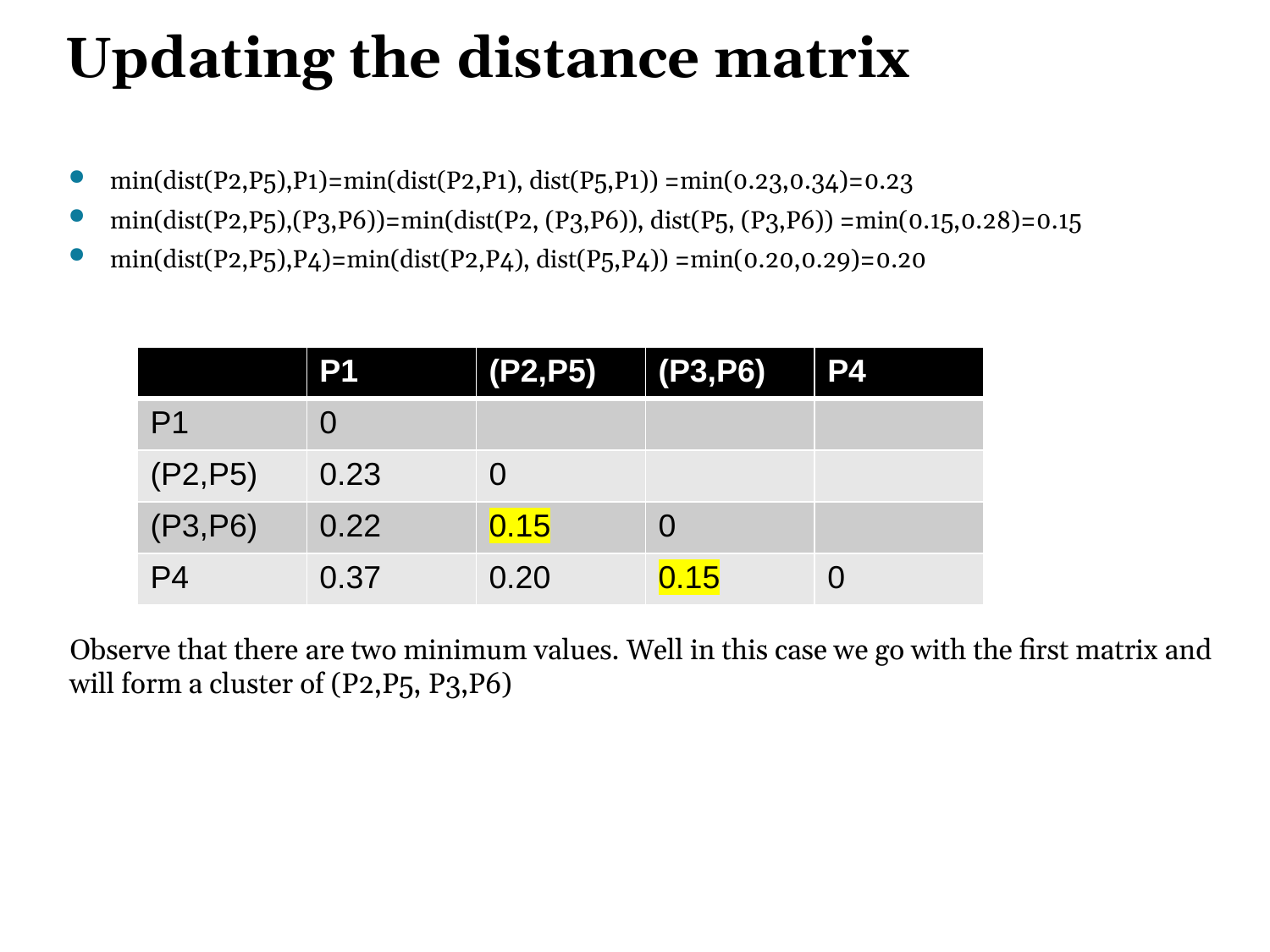

# Updating the distance matrix
min(dist(P2,P5),P1)=min(dist(P2,P1), dist(P5,P1)) =min(0.23,0.34)=0.23
min(dist(P2,P5),(P3,P6))=min(dist(P2, (P3,P6)), dist(P5, (P3,P6)) =min(0.15,0.28)=0.15
min(dist(P2,P5),P4)=min(dist(P2,P4), dist(P5,P4)) =min(0.20,0.29)=0.20

Observe that there are two minimum values. Well in this case we go with the first matrix and will form a cluster of (P2,P5, P3,P6)

|  | P1 | (P2,P5) | (P3,P6) | P4 |
| --- | --- | --- | --- | --- |
| P1 | 0 |  |  |  |
| (P2,P5) | 0.23 | 0 |  |  |
| (P3,P6) | 0.22 | 0.15 | 0 |  |
| P4 | 0.37 | 0.20 | 0.15 | 0 |